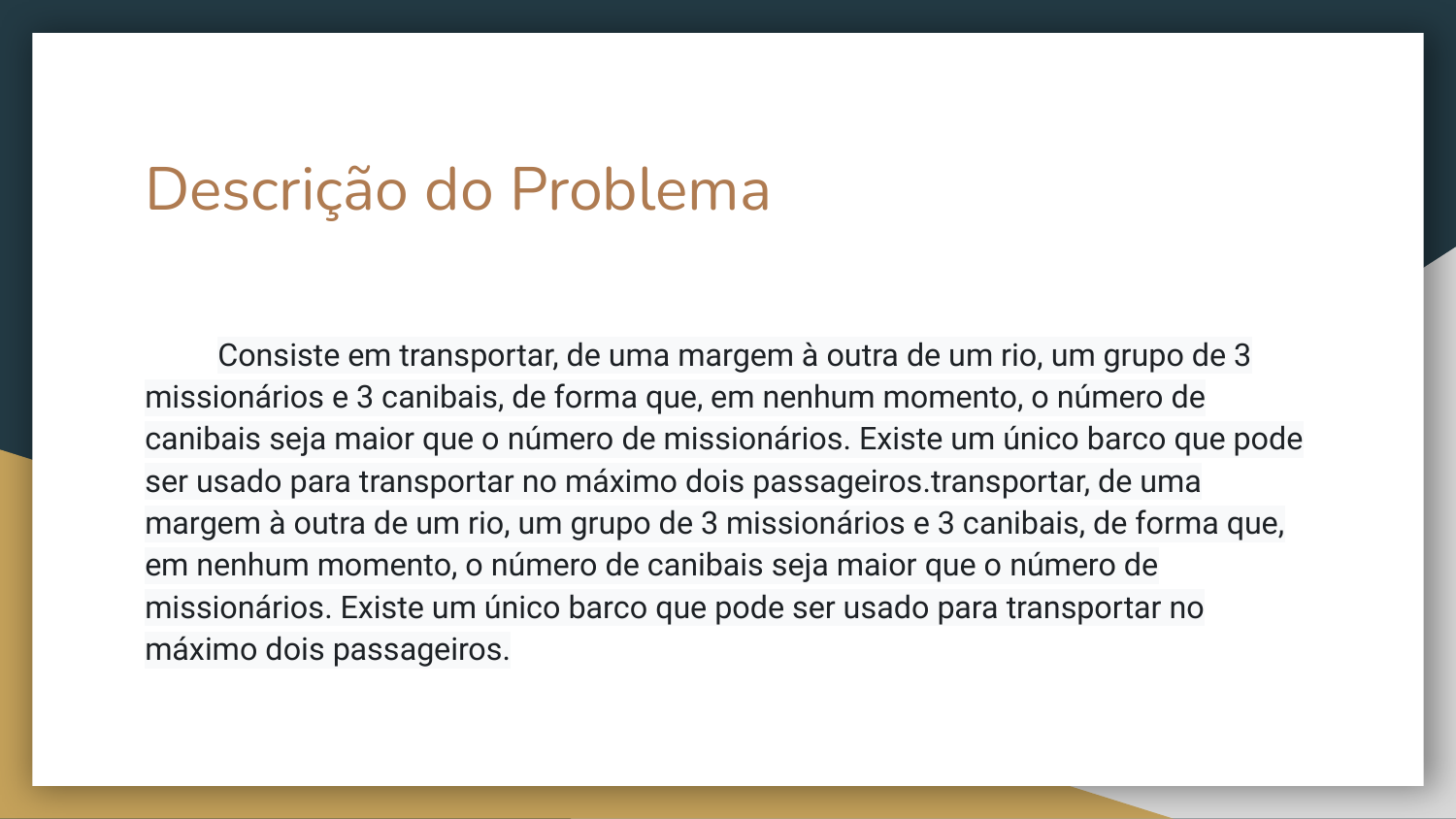

# Descrição do Problema
Consiste em transportar, de uma margem à outra de um rio, um grupo de 3 missionários e 3 canibais, de forma que, em nenhum momento, o número de canibais seja maior que o número de missionários. Existe um único barco que pode ser usado para transportar no máximo dois passageiros.transportar, de uma margem à outra de um rio, um grupo de 3 missionários e 3 canibais, de forma que, em nenhum momento, o número de canibais seja maior que o número de missionários. Existe um único barco que pode ser usado para transportar no máximo dois passageiros.